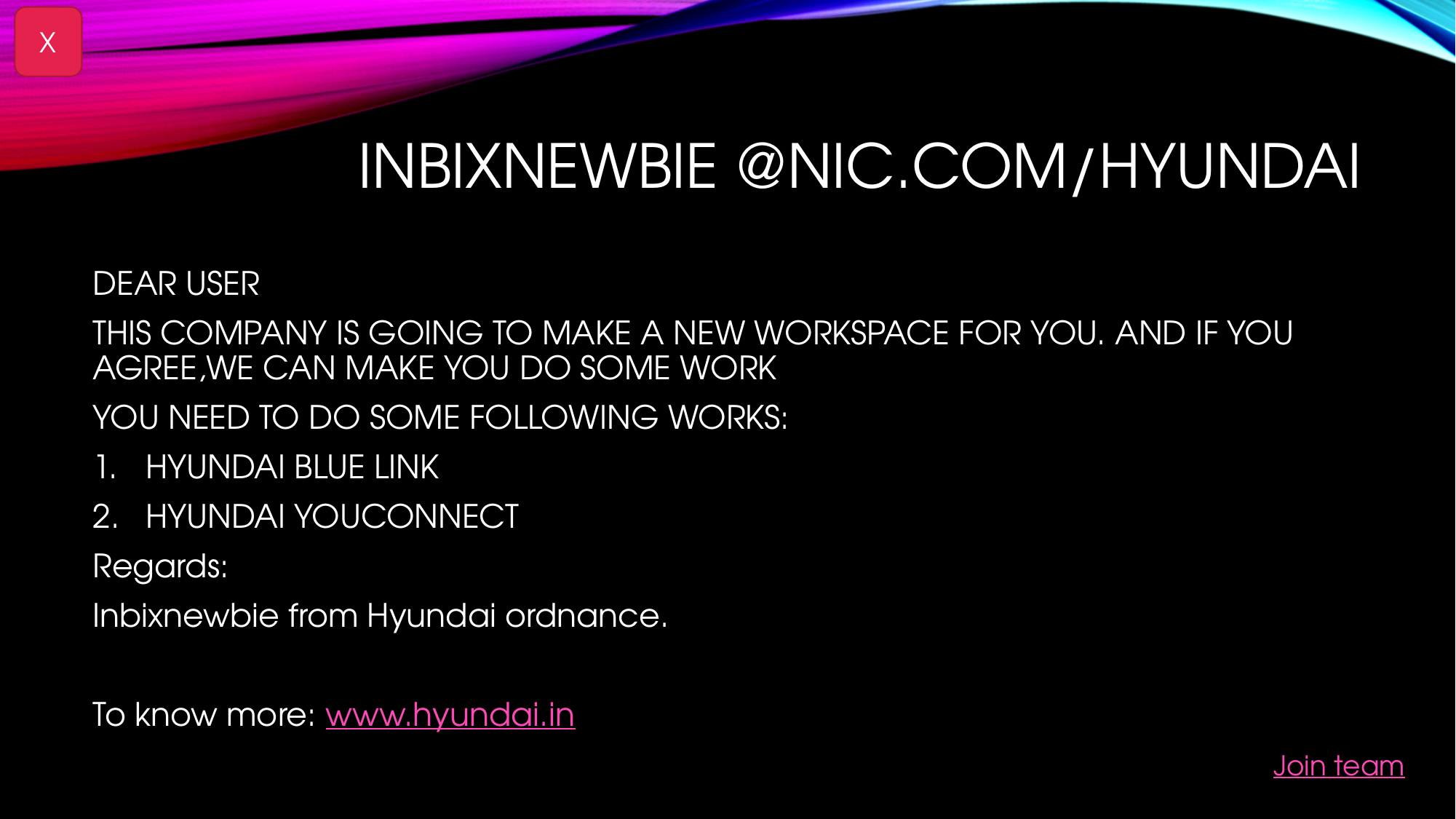

X
# INBIXNEWBIE @nic.com/hyundai
DEAR USER
THIS COMPANY IS GOING TO MAKE A NEW WORKSPACE FOR YOU. AND IF YOU AGREE,WE CAN MAKE YOU DO SOME WORK
YOU NEED TO DO SOME FOLLOWING WORKS:
HYUNDAI BLUE LINK
HYUNDAI YOUCONNECT
Regards:
Inbixnewbie from Hyundai ordnance.

To know more: www.hyundai.in
Join team